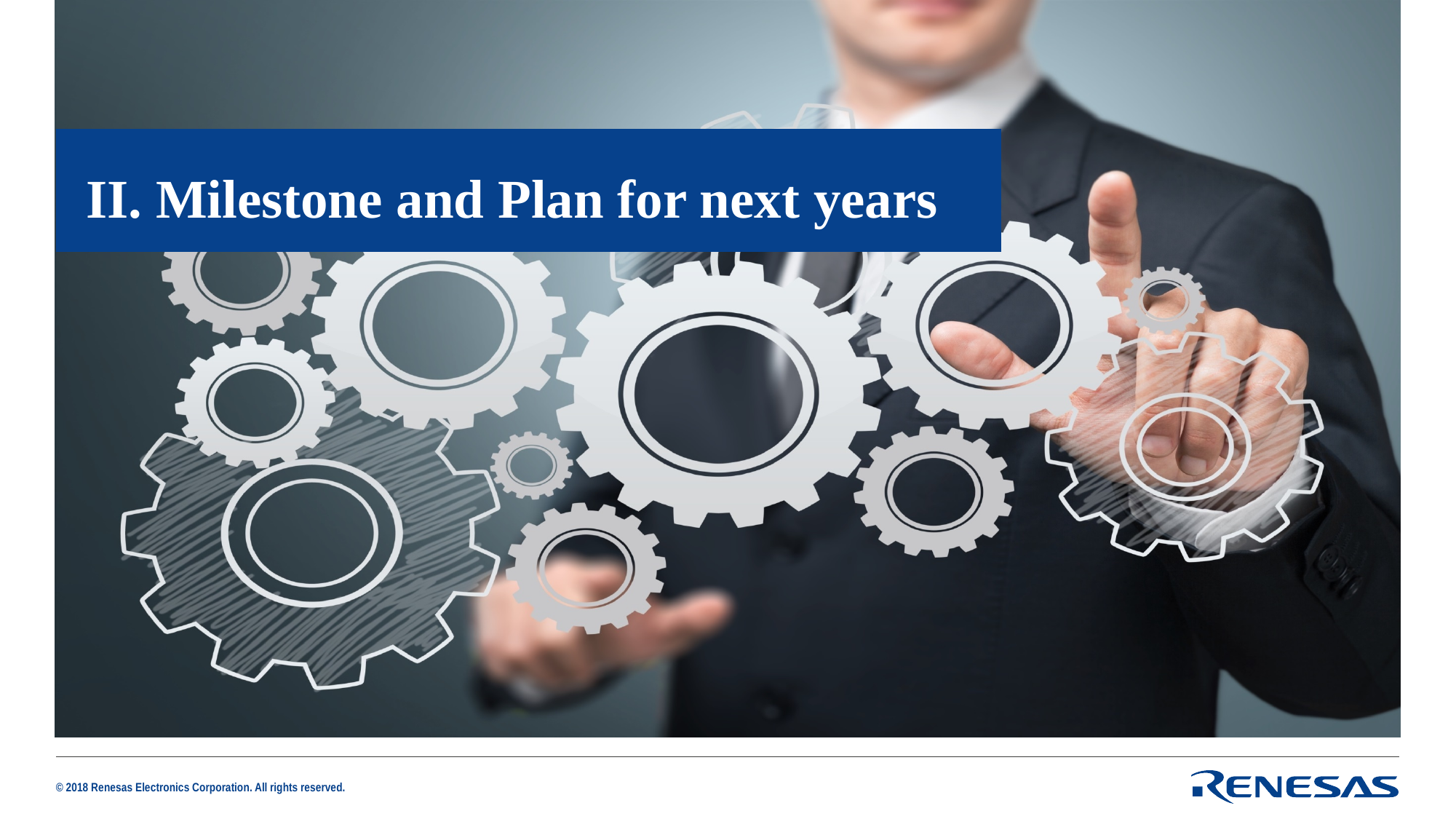

II. Milestone and Plan for next years